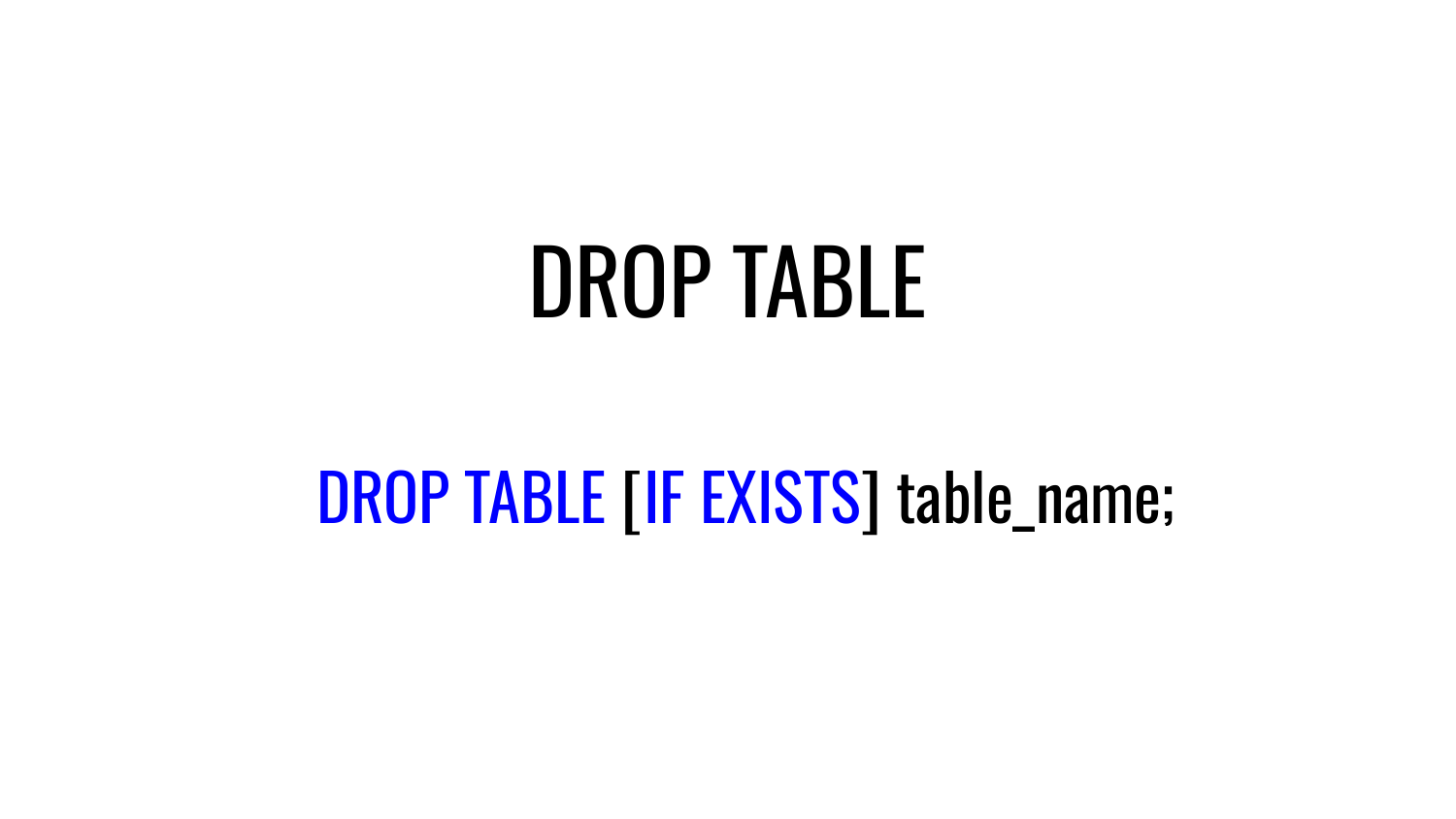

# DROP TABLE
DROP TABLE [IF EXISTS] table_name;